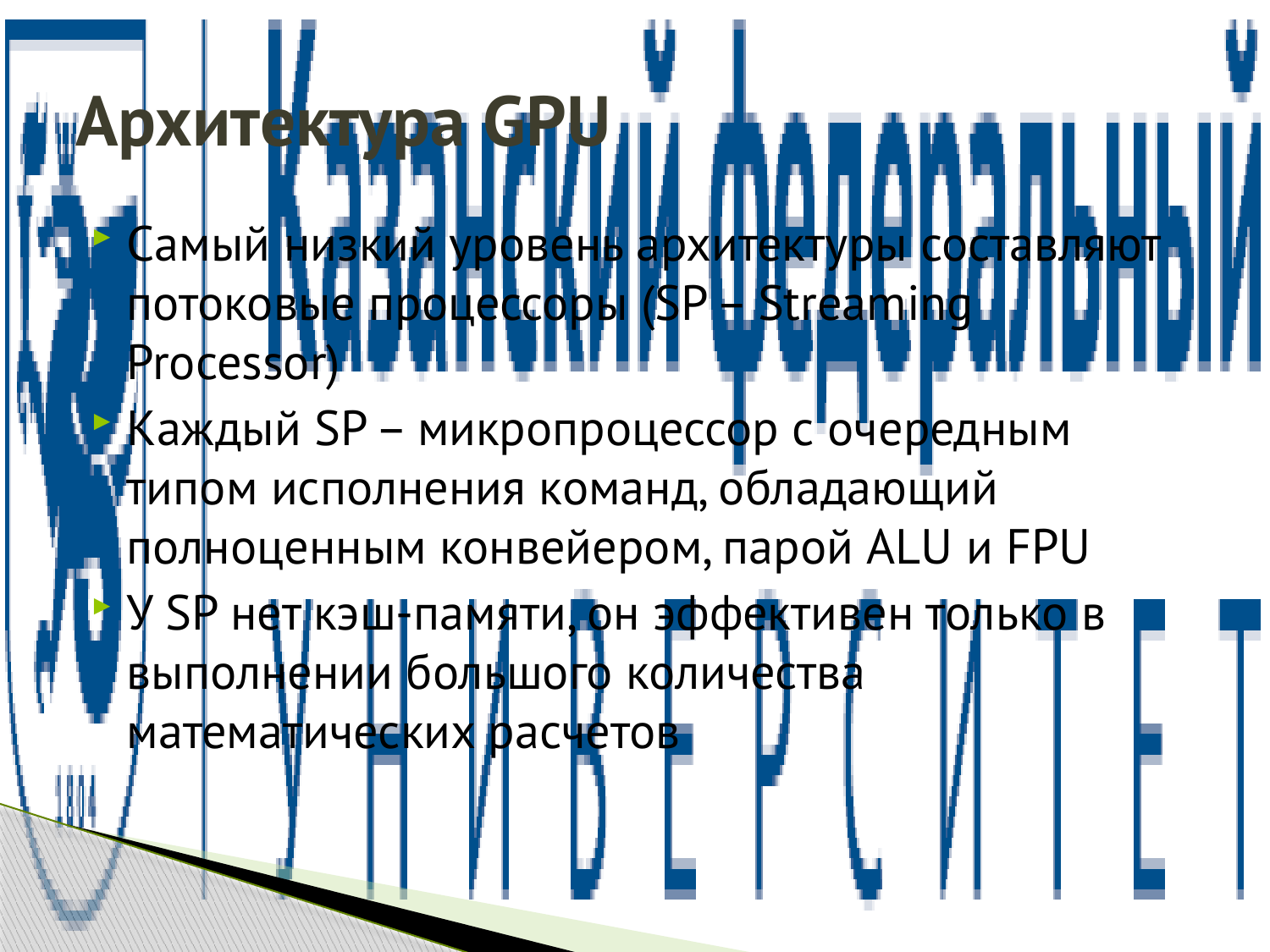

# Архитектура GPU
Самый низкий уровень архитектуры составляют потоковые процессоры (SP – Streaming Processor)
Каждый SP – микропроцессор с очередным типом исполнения команд, обладающий полноценным конвейером, парой ALU и FPU
У SP нет кэш-памяти, он эффективен только в выполнении большого количества математических расчетов